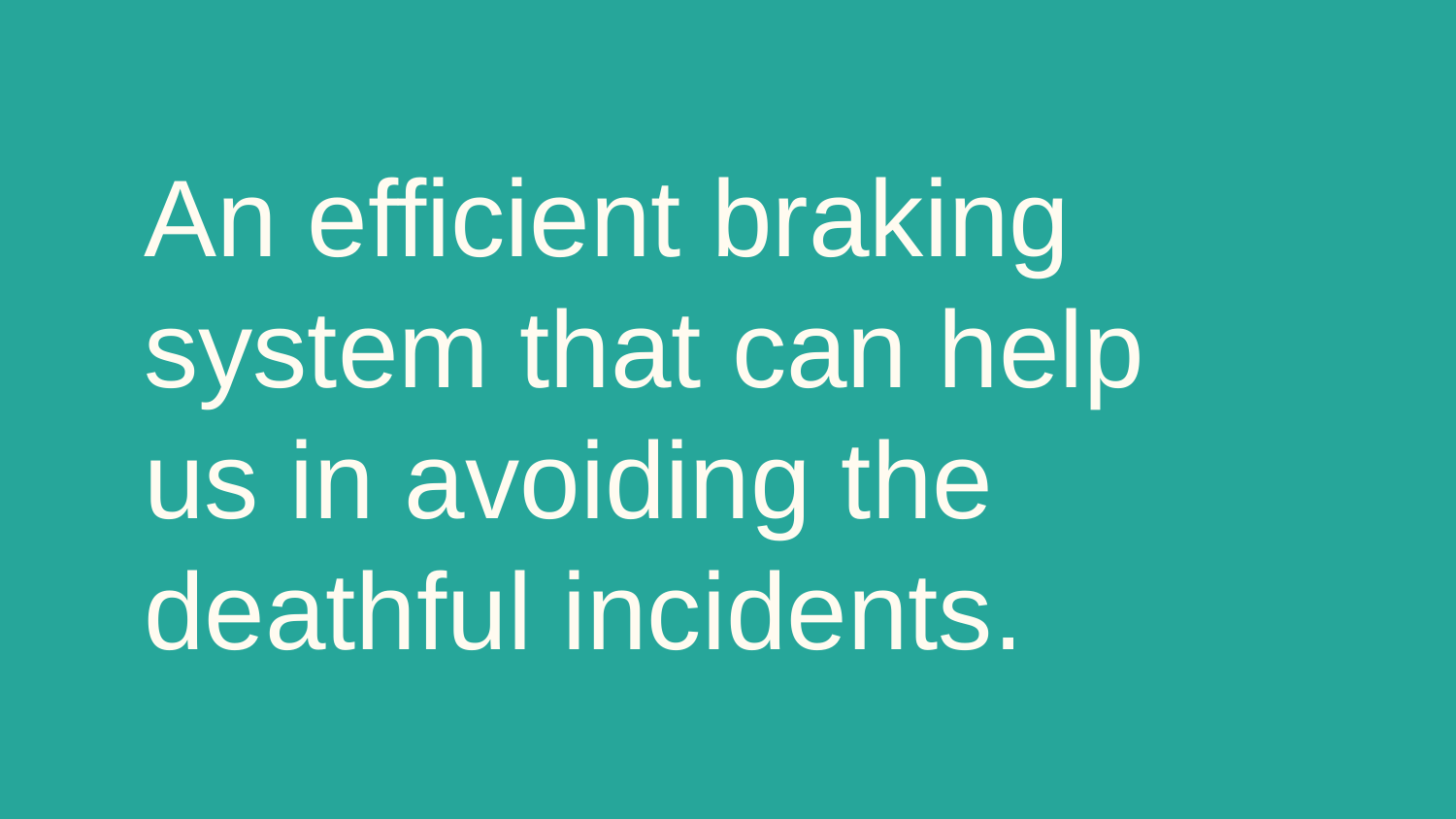

# An efficient braking system that can help us in avoiding the deathful incidents.